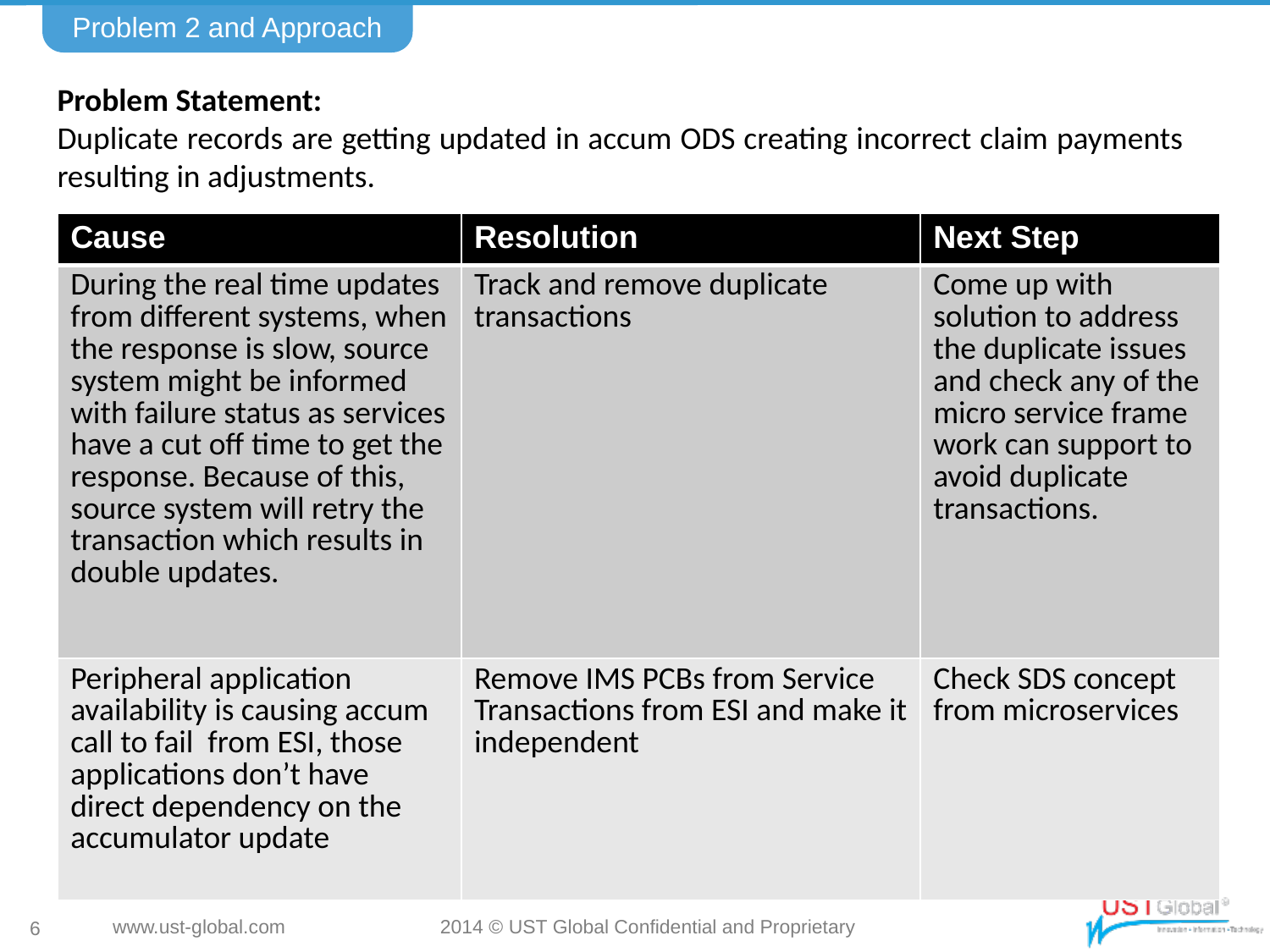

Problem 2 and Approach
Problem Statement:
Duplicate records are getting updated in accum ODS creating incorrect claim payments resulting in adjustments.
| Cause | Resolution | Next Step |
| --- | --- | --- |
| During the real time updates from different systems, when the response is slow, source system might be informed with failure status as services have a cut off time to get the response. Because of this, source system will retry the transaction which results in double updates. | Track and remove duplicate transactions | Come up with solution to address the duplicate issues and check any of the micro service frame work can support to avoid duplicate transactions. |
| Peripheral application availability is causing accum call to fail from ESI, those applications don’t have direct dependency on the accumulator update | Remove IMS PCBs from Service Transactions from ESI and make it independent | Check SDS concept from microservices |
6